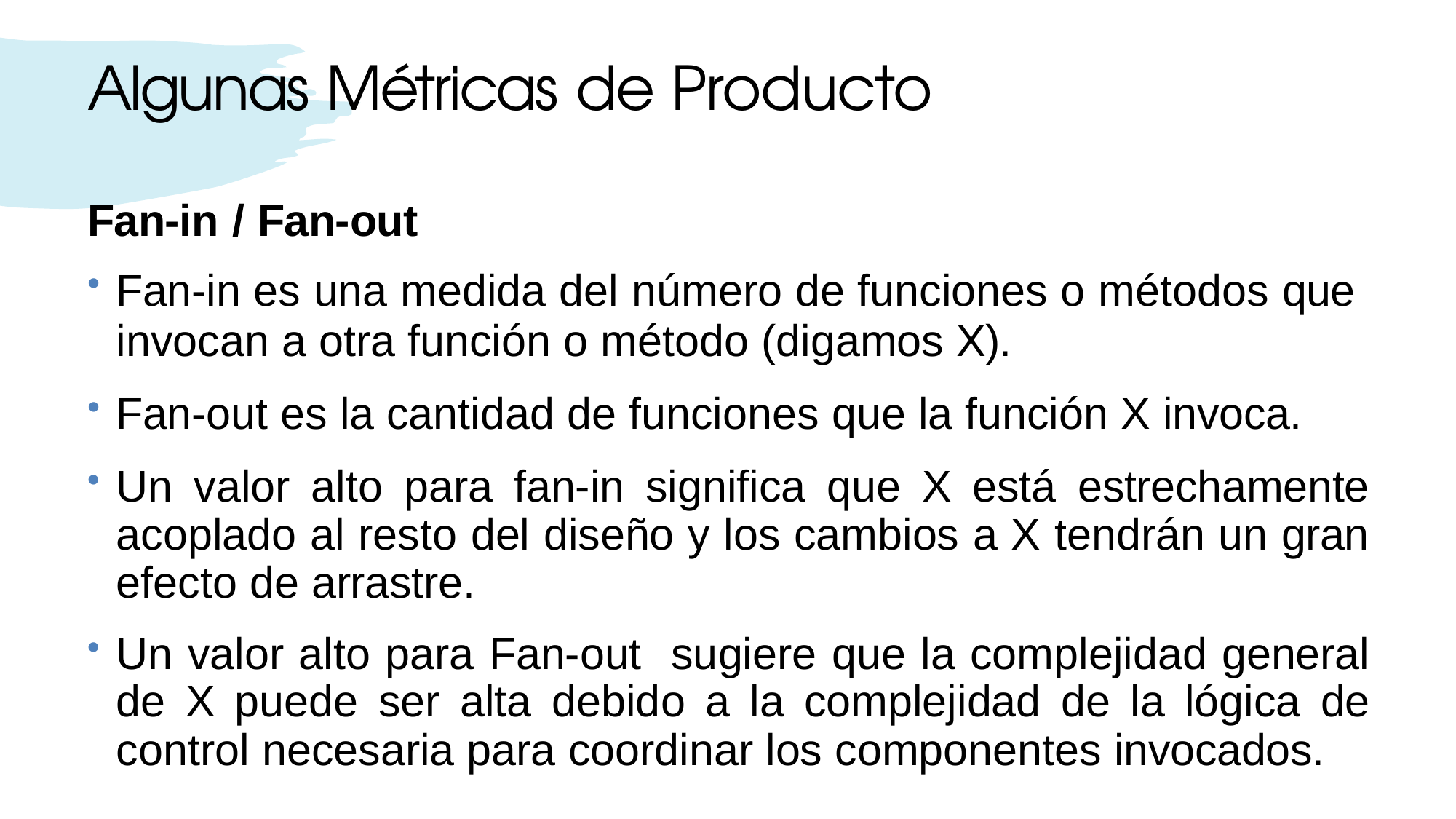

# Algunas Métricas de Producto
Fan-in / Fan-out
Fan-in es una medida del número de funciones o métodos que
invocan a otra función o método (digamos X).
Fan-out es la cantidad de funciones que la función X invoca.
Un valor alto para fan-in significa que X está estrechamente acoplado al resto del diseño y los cambios a X tendrán un gran efecto de arrastre.
Un valor alto para Fan-out  sugiere que la complejidad general de X puede ser alta debido a la complejidad de la lógica de control necesaria para coordinar los componentes invocados.